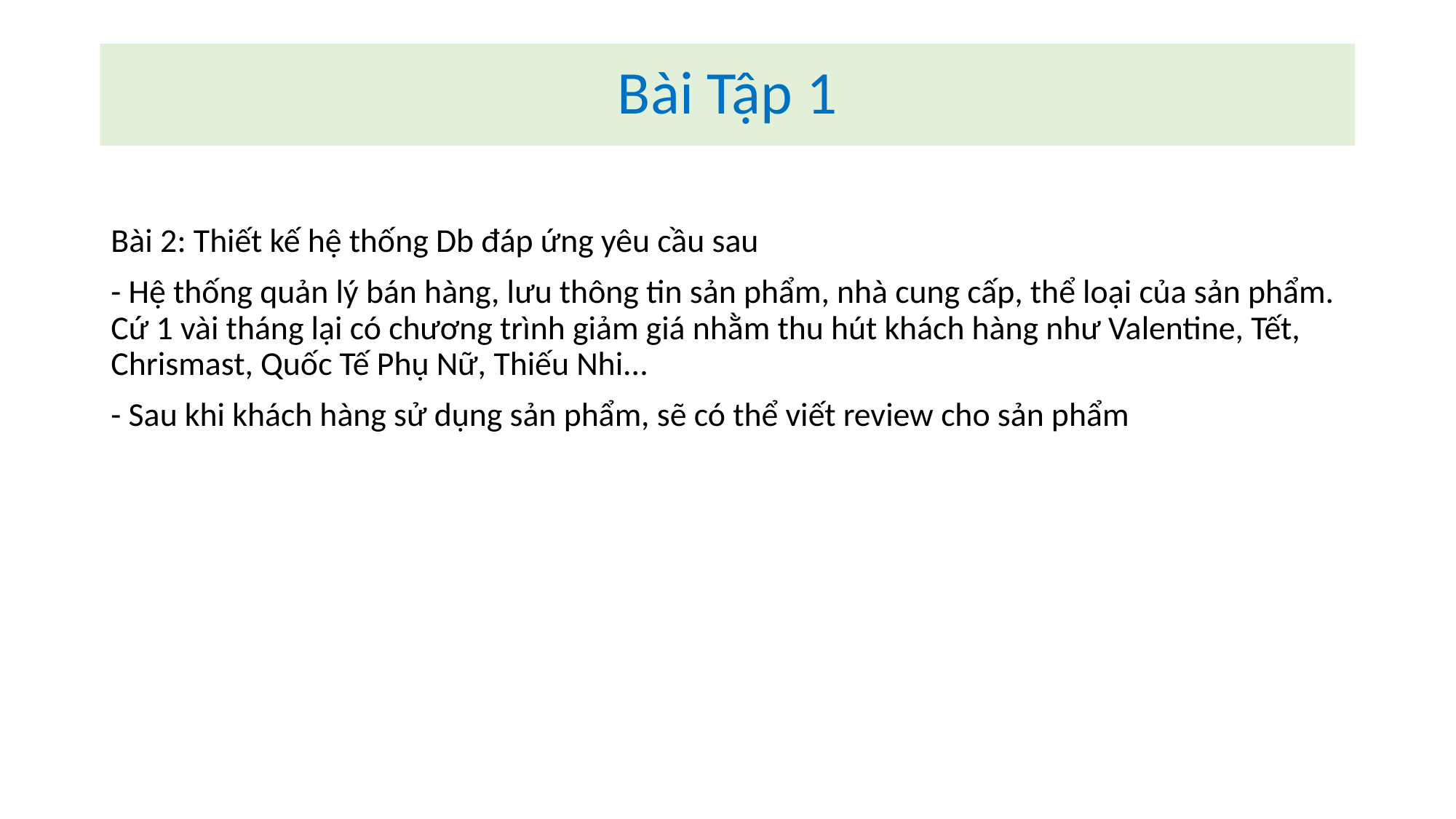

Bài Tập 1
Bài 2: Thiết kế hệ thống Db đáp ứng yêu cầu sau
- Hệ thống quản lý bán hàng, lưu thông tin sản phẩm, nhà cung cấp, thể loại của sản phẩm. Cứ 1 vài tháng lại có chương trình giảm giá nhằm thu hút khách hàng như Valentine, Tết, Chrismast, Quốc Tế Phụ Nữ, Thiếu Nhi...
- Sau khi khách hàng sử dụng sản phẩm, sẽ có thể viết review cho sản phẩm